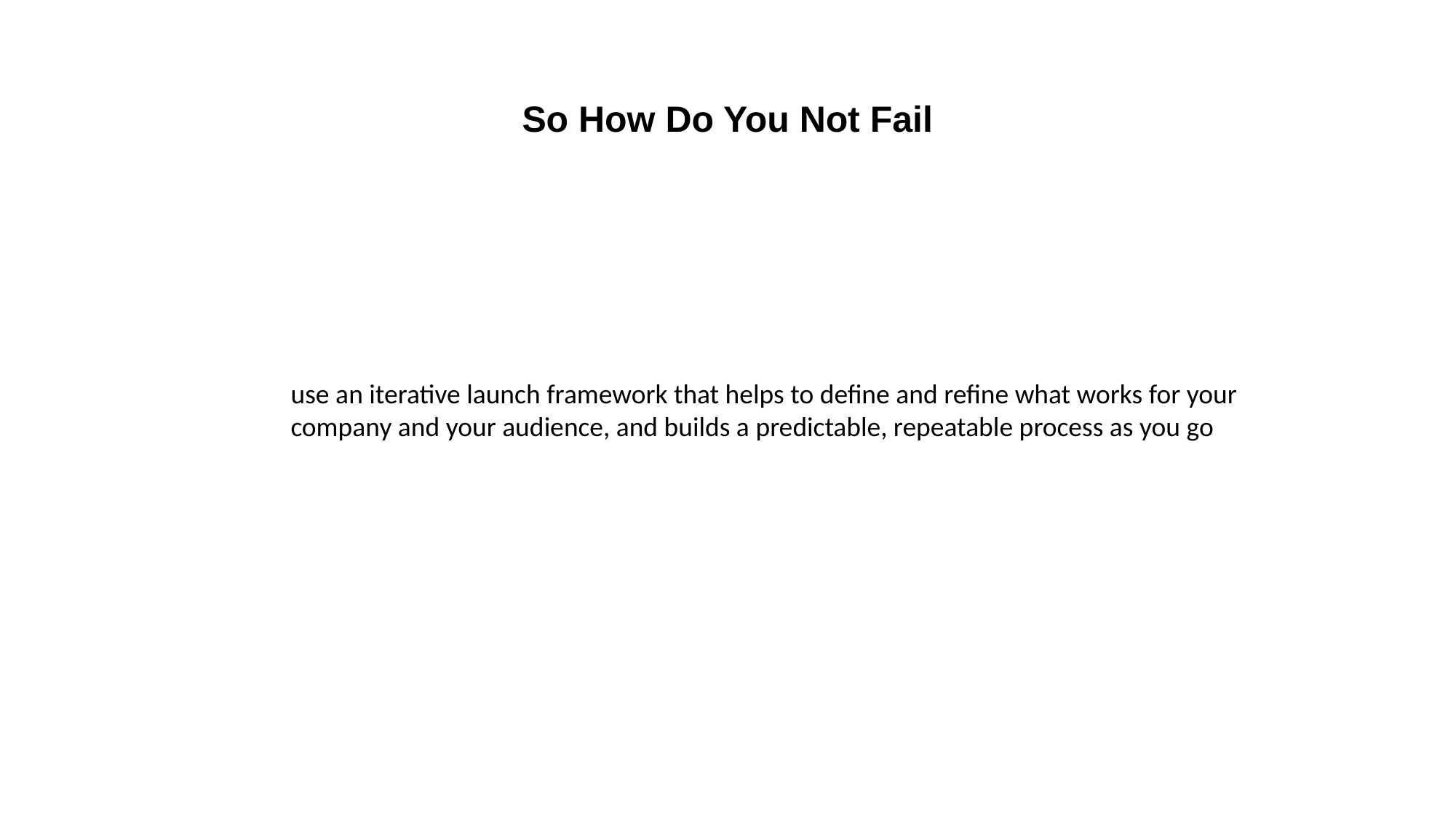

So How Do You Not Fail
use an iterative launch framework that helps to define and refine what works for your company and your audience, and builds a predictable, repeatable process as you go